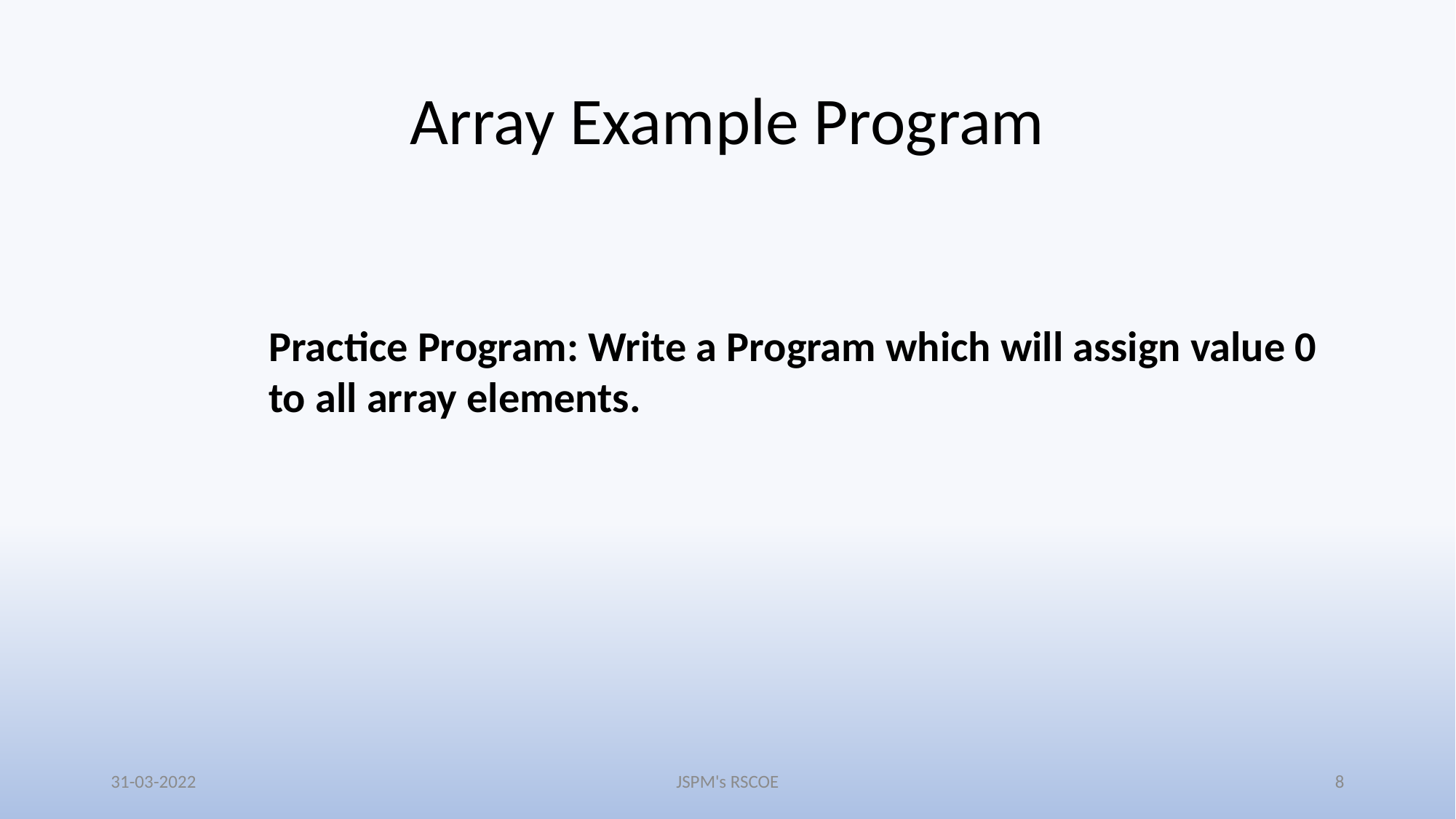

# Array Example Program
Practice Program: Write a Program which will assign value 0 to all array elements.
31-03-2022
JSPM's RSCOE
8